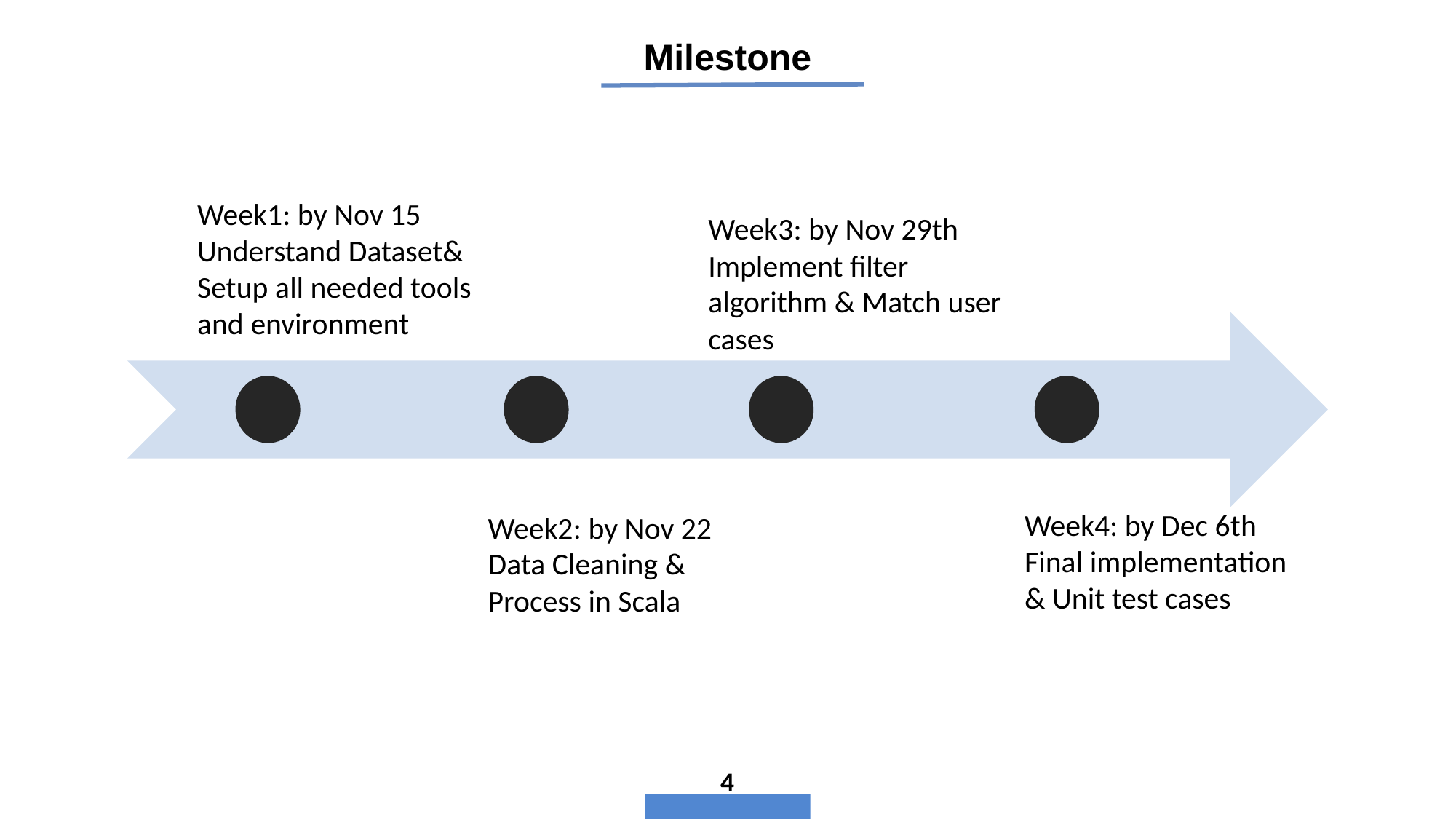

Milestone
Week1: by Nov 15
Understand Dataset& Setup all needed tools and environment
Week3: by Nov 29th
Implement filter algorithm & Match user cases

Week4: by Dec 6th
Final implementation & Unit test cases
Week2: by Nov 22
Data Cleaning & Process in Scala

4